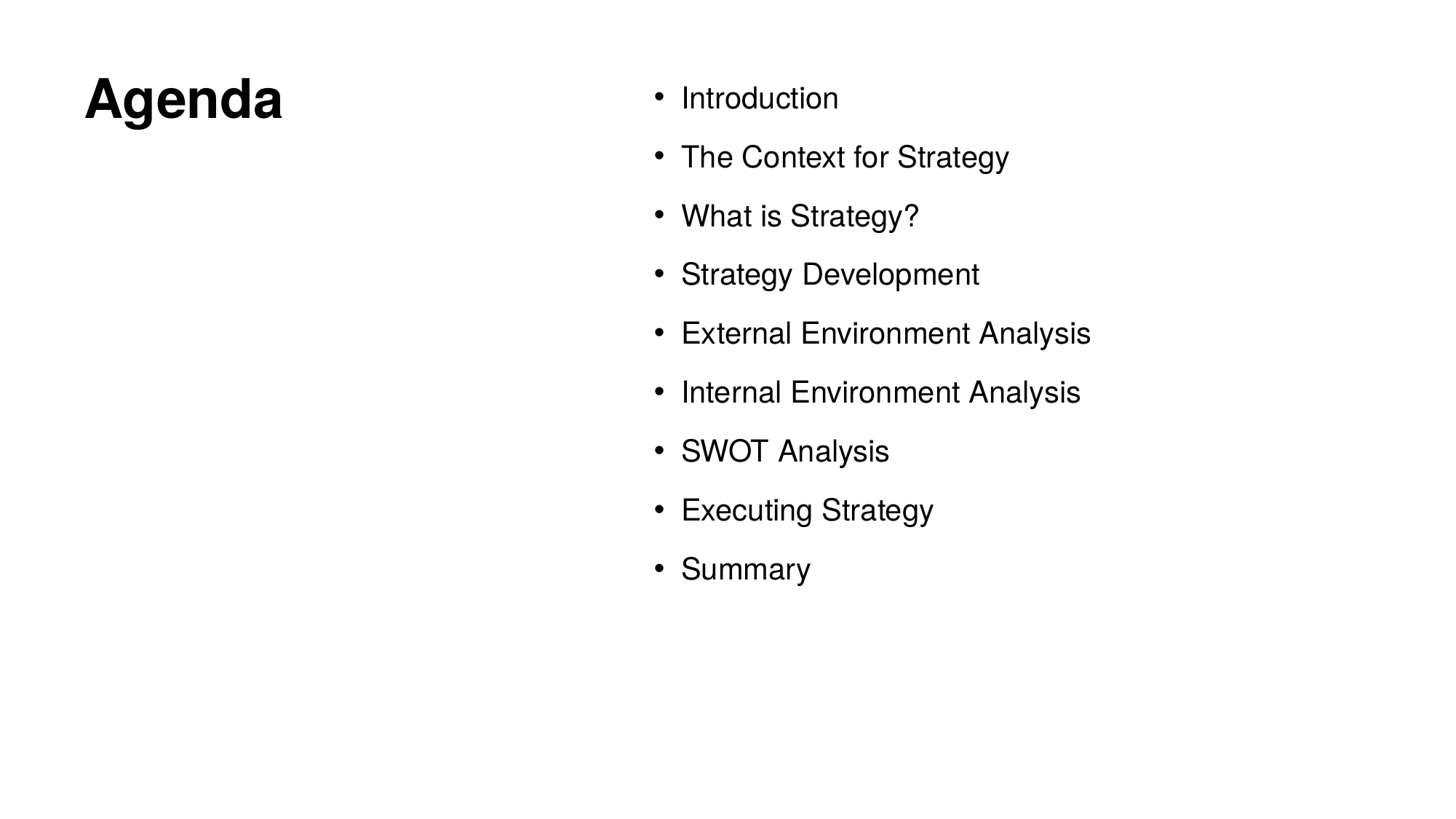

# Agenda
Introduction
The Context for Strategy
What is Strategy?
Strategy Development
External Environment Analysis
Internal Environment Analysis
SWOT Analysis
Executing Strategy
Summary